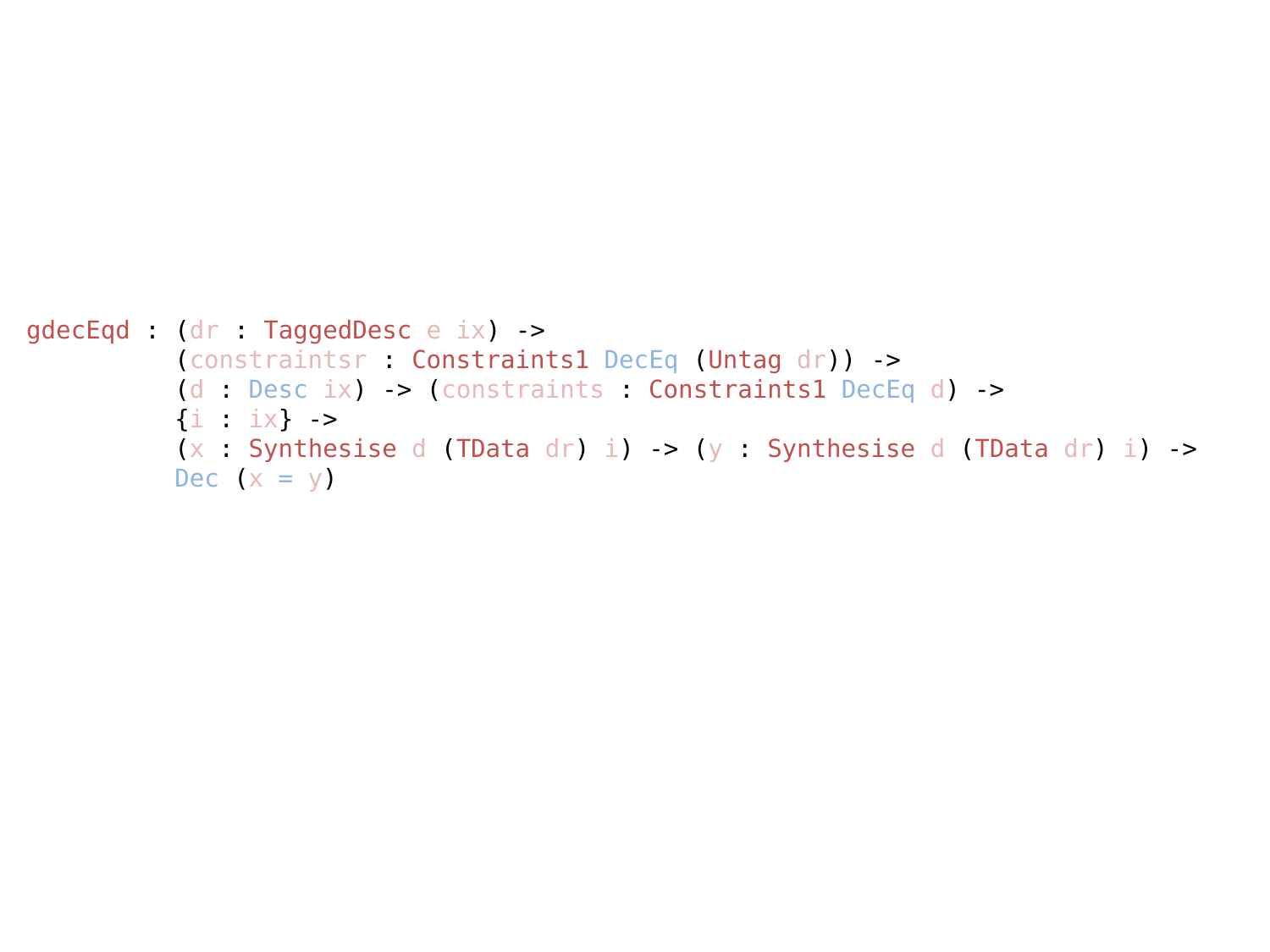

gdecEqd : (dr : TaggedDesc e ix) ->
          (constraintsr : Constraints1 DecEq (Untag dr)) ->
          (d : Desc ix) -> (constraints : Constraints1 DecEq d) ->
          {i : ix} ->
          (x : Synthesise d (TData dr) i) -> (y : Synthesise d (TData dr) i) ->
          Dec (x = y)